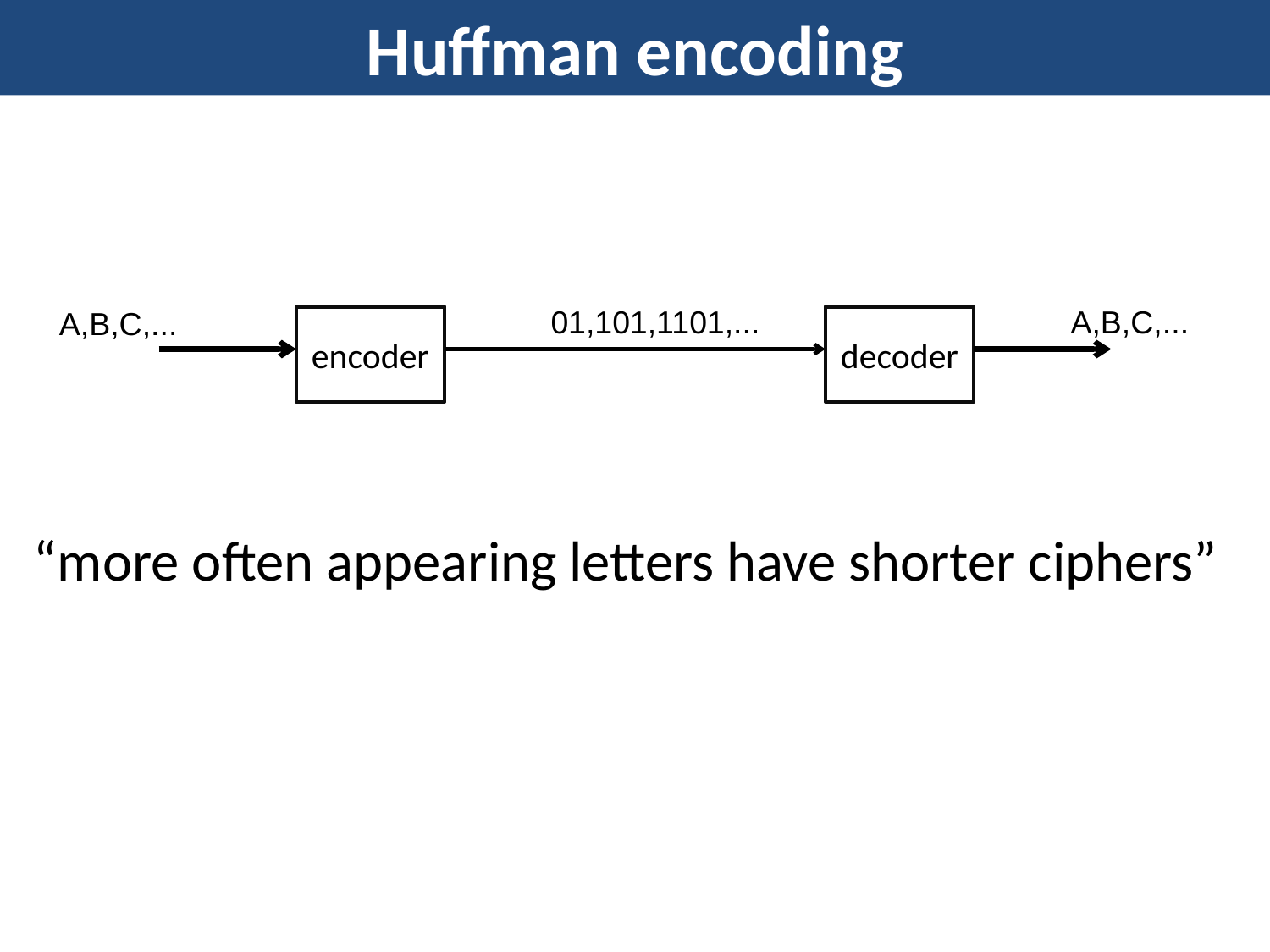

# Huffman encoding
01,101,1101,...
A,B,C,...
A,B,C,...
encoder
decoder
“more often appearing letters have shorter ciphers”